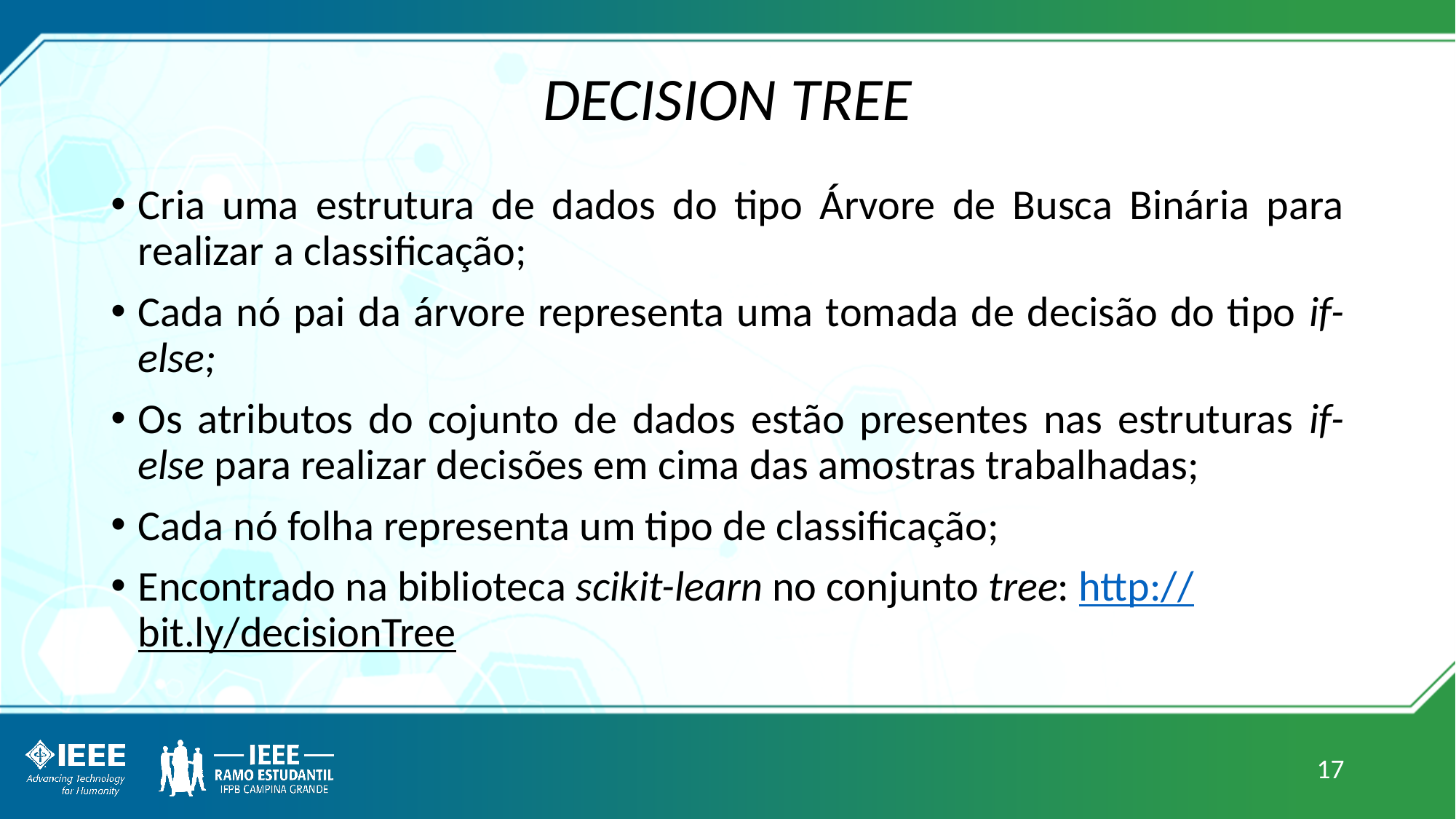

# DECISION TREE
Cria uma estrutura de dados do tipo Árvore de Busca Binária para realizar a classificação;
Cada nó pai da árvore representa uma tomada de decisão do tipo if-else;
Os atributos do cojunto de dados estão presentes nas estruturas if-else para realizar decisões em cima das amostras trabalhadas;
Cada nó folha representa um tipo de classificação;
Encontrado na biblioteca scikit-learn no conjunto tree: http://bit.ly/decisionTree
17